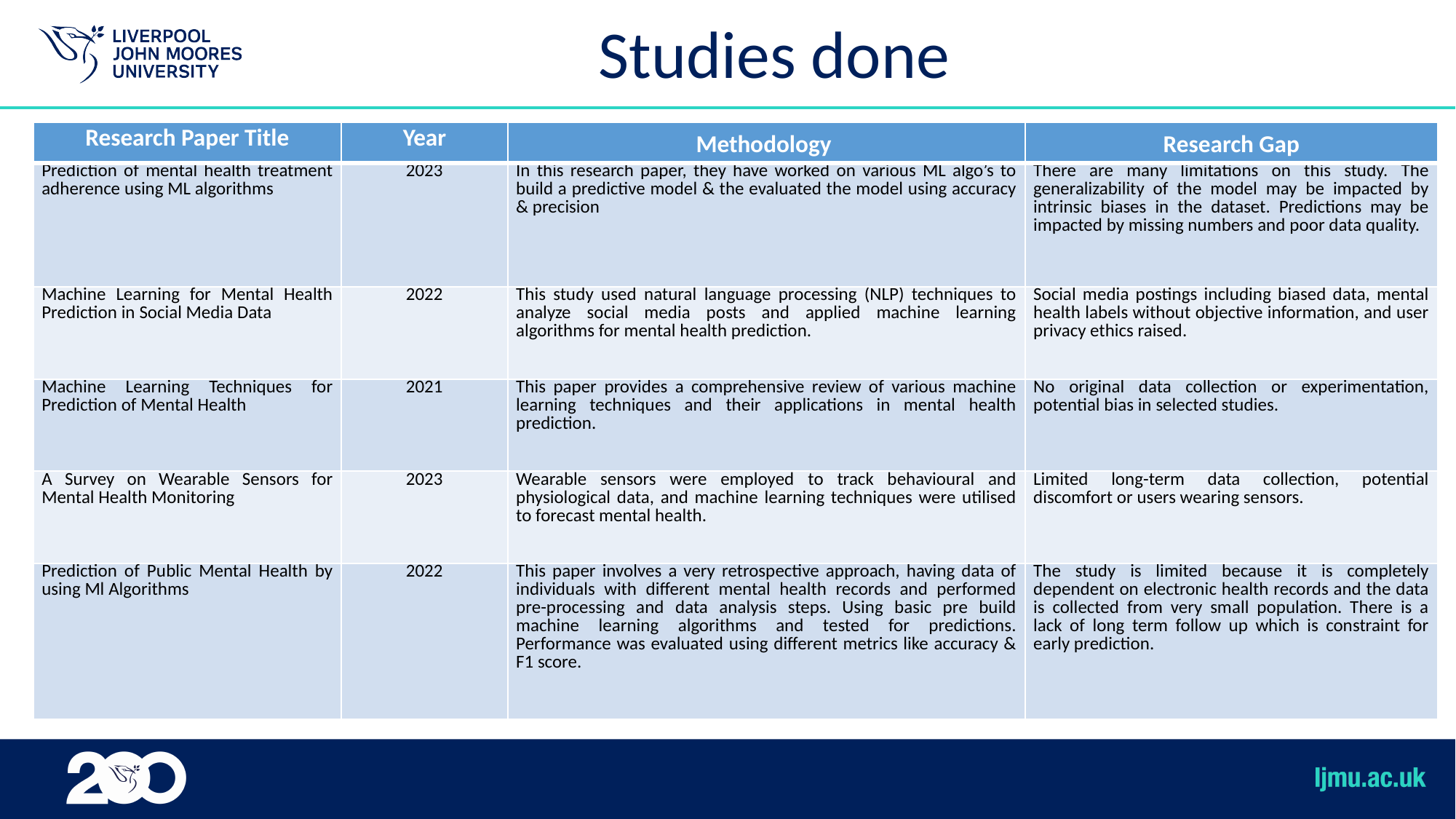

# Studies done
| Research Paper Title | Year | Methodology | Research Gap |
| --- | --- | --- | --- |
| Prediction of mental health treatment adherence using ML algorithms | 2023 | In this research paper, they have worked on various ML algo’s to build a predictive model & the evaluated the model using accuracy & precision | There are many limitations on this study. The generalizability of the model may be impacted by intrinsic biases in the dataset. Predictions may be impacted by missing numbers and poor data quality. |
| Machine Learning for Mental Health Prediction in Social Media Data | 2022 | This study used natural language processing (NLP) techniques to analyze social media posts and applied machine learning algorithms for mental health prediction. | Social media postings including biased data, mental health labels without objective information, and user privacy ethics raised. |
| Machine Learning Techniques for Prediction of Mental Health | 2021 | This paper provides a comprehensive review of various machine learning techniques and their applications in mental health prediction. | No original data collection or experimentation, potential bias in selected studies. |
| A Survey on Wearable Sensors for Mental Health Monitoring | 2023 | Wearable sensors were employed to track behavioural and physiological data, and machine learning techniques were utilised to forecast mental health. | Limited long-term data collection, potential discomfort or users wearing sensors. |
| Prediction of Public Mental Health by using Ml Algorithms | 2022 | This paper involves a very retrospective approach, having data of individuals with different mental health records and performed pre-processing and data analysis steps. Using basic pre build machine learning algorithms and tested for predictions. Performance was evaluated using different metrics like accuracy & F1 score. | The study is limited because it is completely dependent on electronic health records and the data is collected from very small population. There is a lack of long term follow up which is constraint for early prediction. |